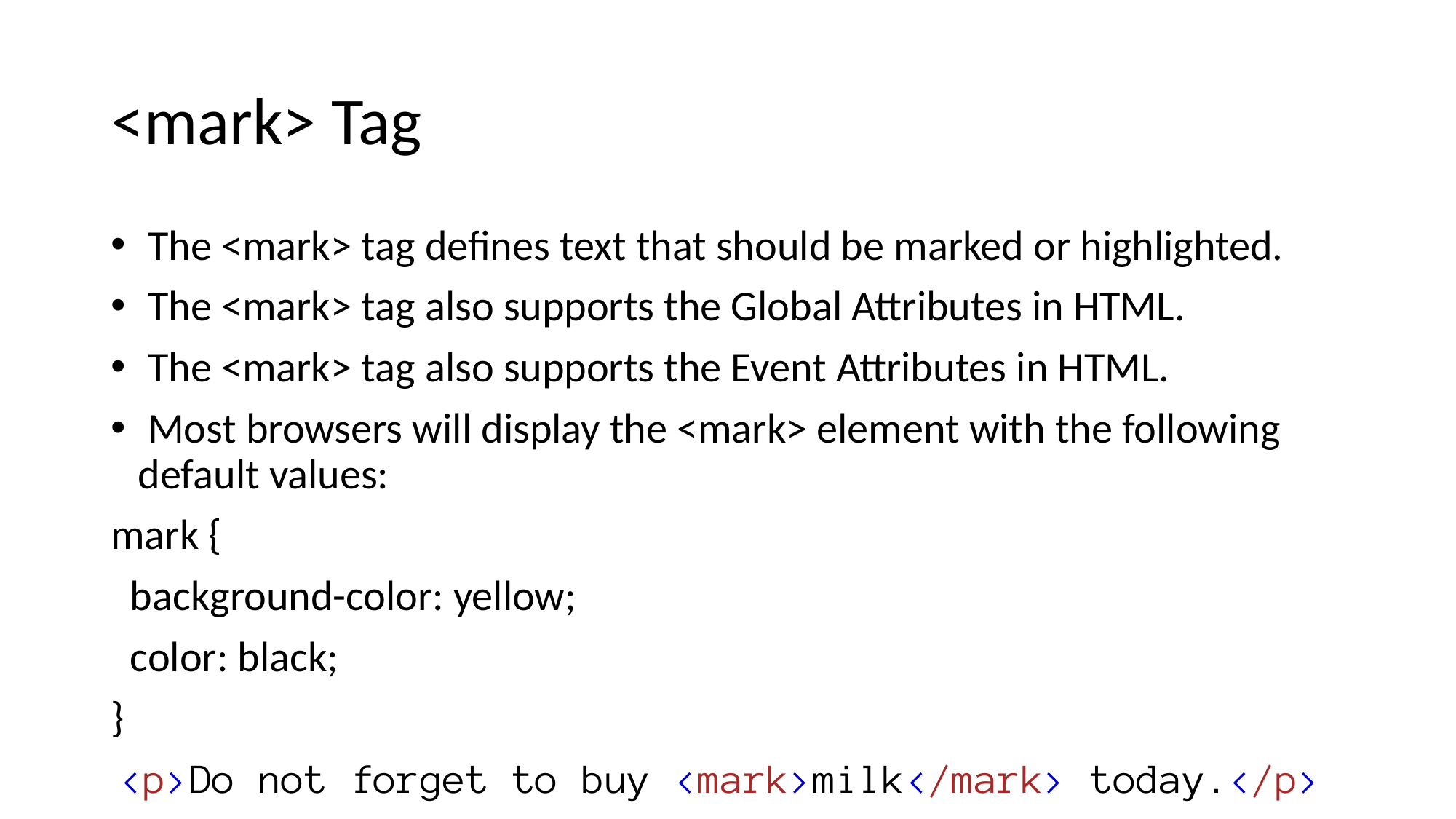

# <mark> Tag
 The <mark> tag defines text that should be marked or highlighted.
 The <mark> tag also supports the Global Attributes in HTML.
 The <mark> tag also supports the Event Attributes in HTML.
 Most browsers will display the <mark> element with the following default values:
mark {
  background-color: yellow;
  color: black;
}
 <p>Do not forget to buy <mark>milk</mark> today.</p>